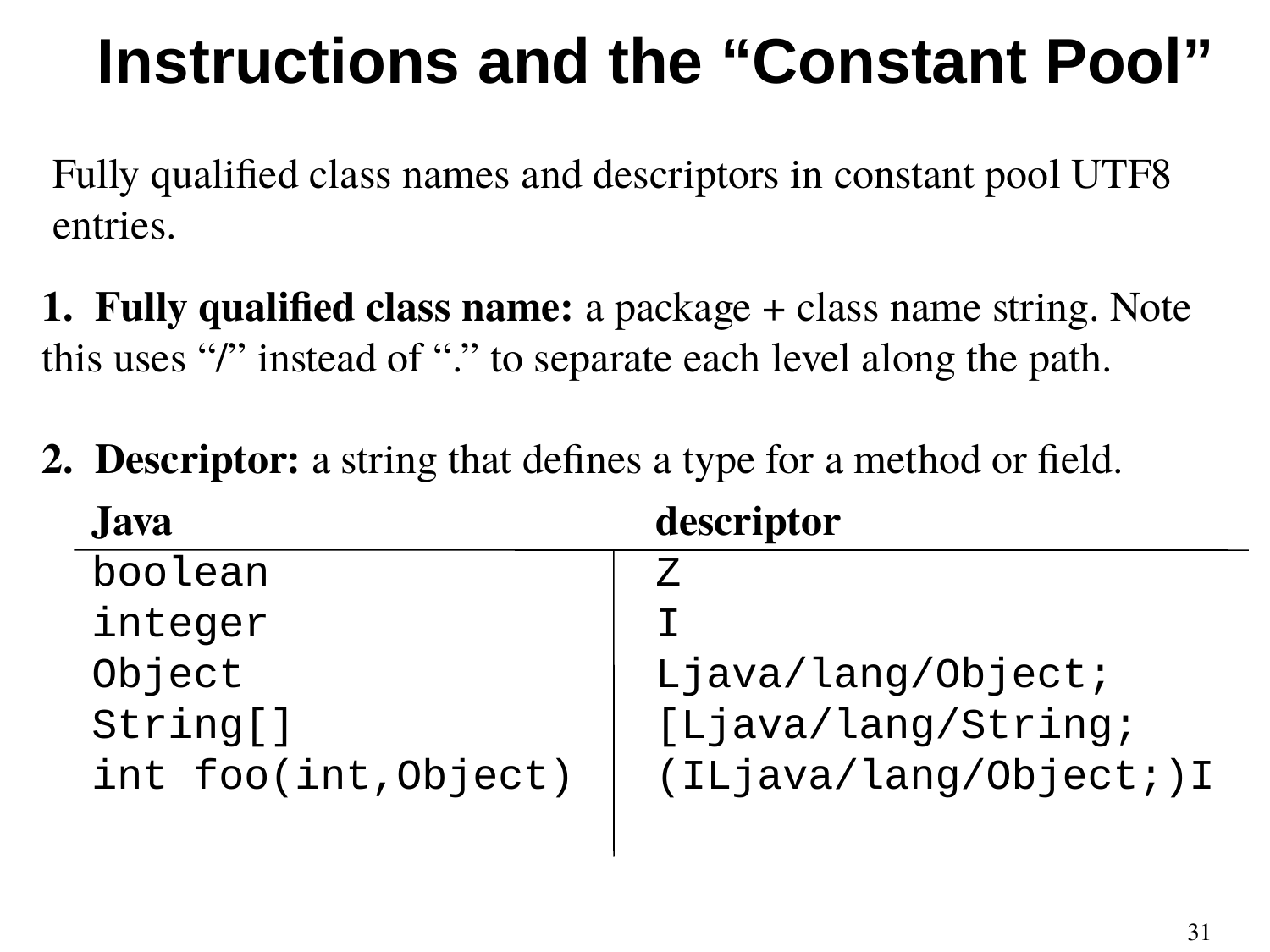

Instructions and the “Constant Pool”
Fully qualified class names and descriptors in constant pool UTF8 entries.
1.  Fully qualified class name: a package + class name string. Note this uses “/” instead of “.” to separate each level along the path.

2.  Descriptor: a string that defines a type for a method or field.
Java	descriptor
boolean	Z
integer	I
Object	Ljava/lang/Object;
String[]	[Ljava/lang/String;
int foo(int,Object)	(ILjava/lang/Object;)I

31